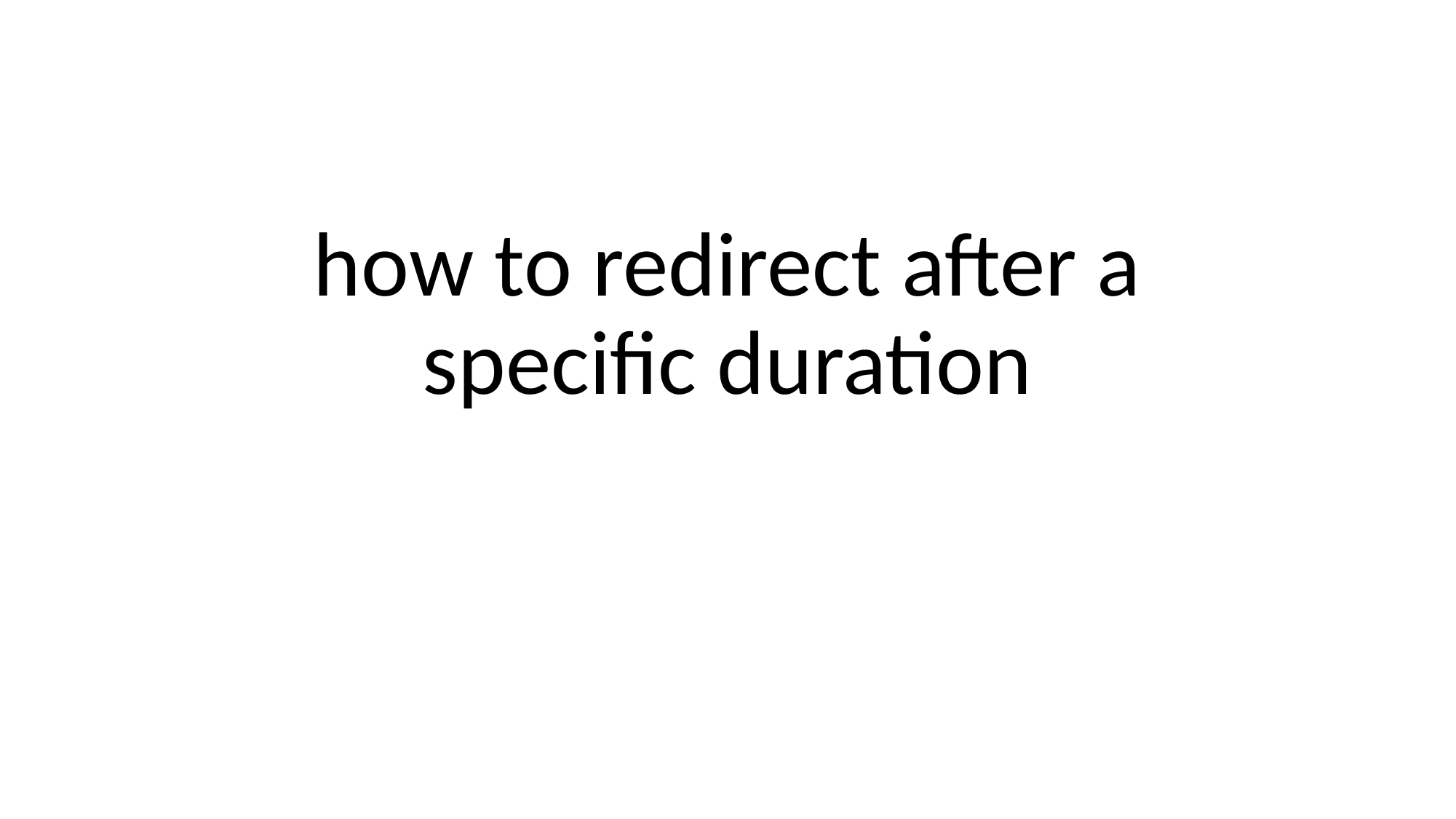

# how to redirect after a specific duration